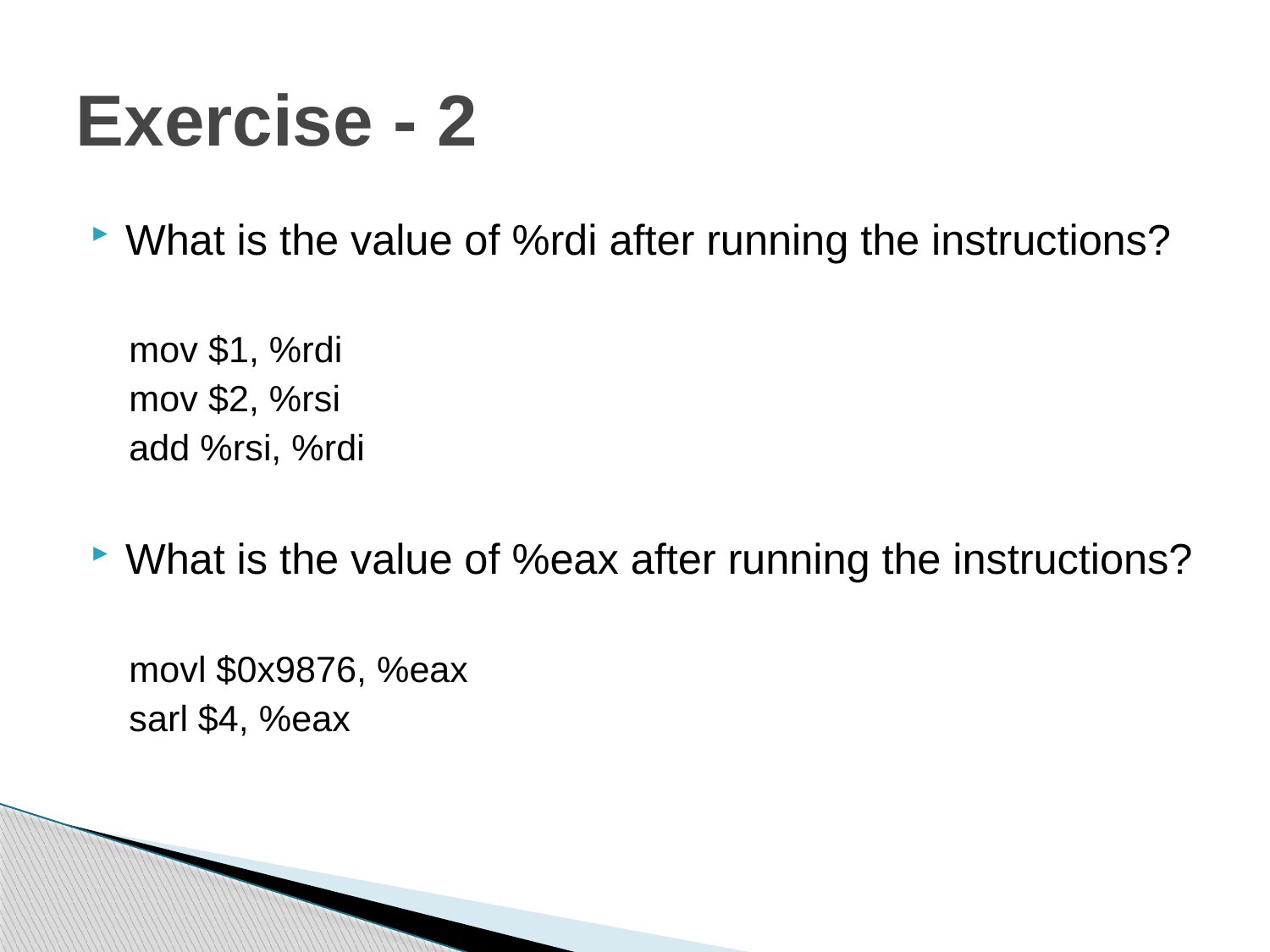

# Exercise - 2
What is the value of %rdi after running the instructions?

mov $1, %rdi
mov $2, %rsi
add %rsi, %rdi

What is the value of %eax after running the instructions?

movl $0x9876, %eax
sarl $4, %eax